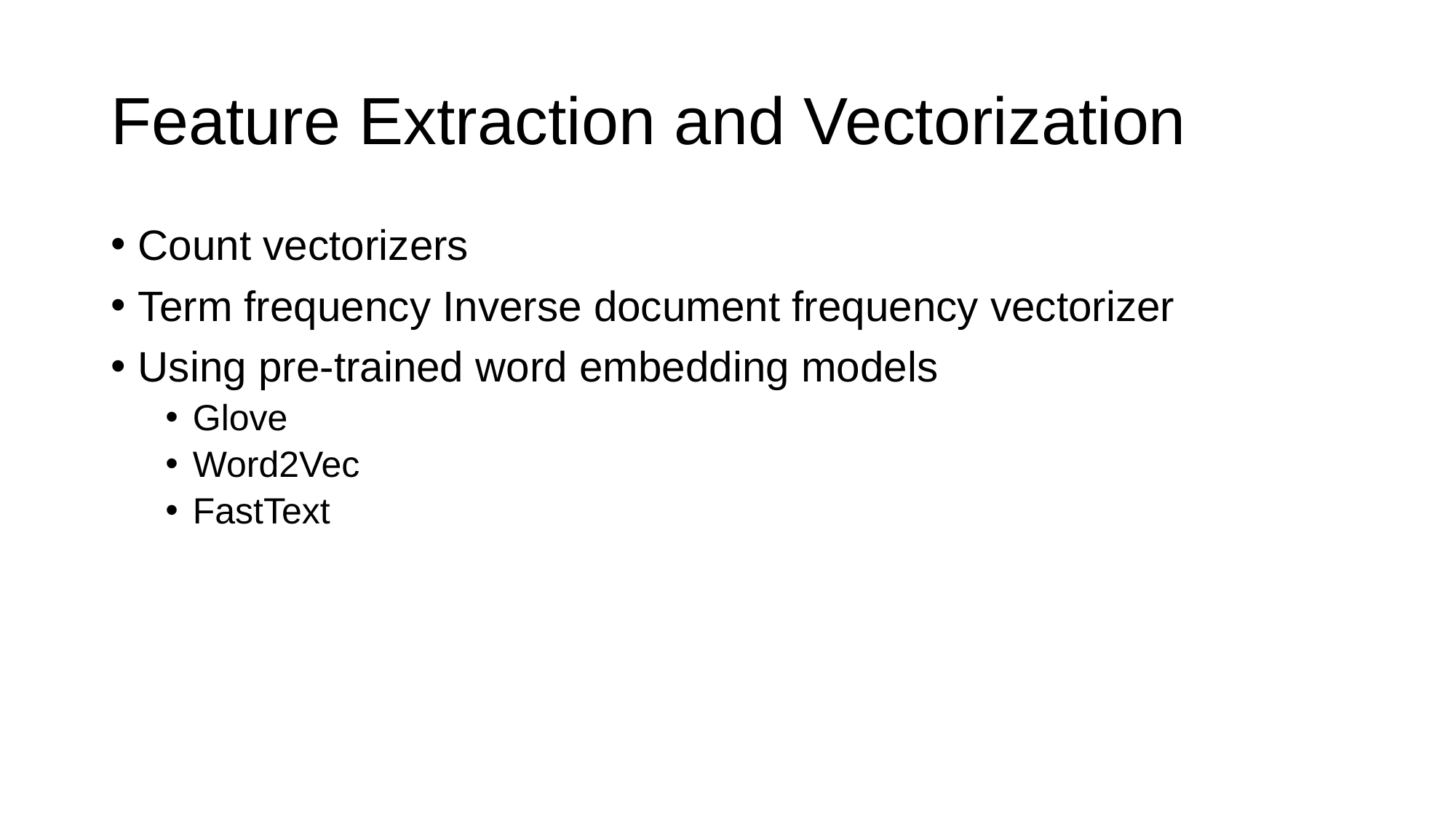

# Feature Extraction and Vectorization
Count vectorizers
Term frequency Inverse document frequency vectorizer
Using pre-trained word embedding models
Glove
Word2Vec
FastText